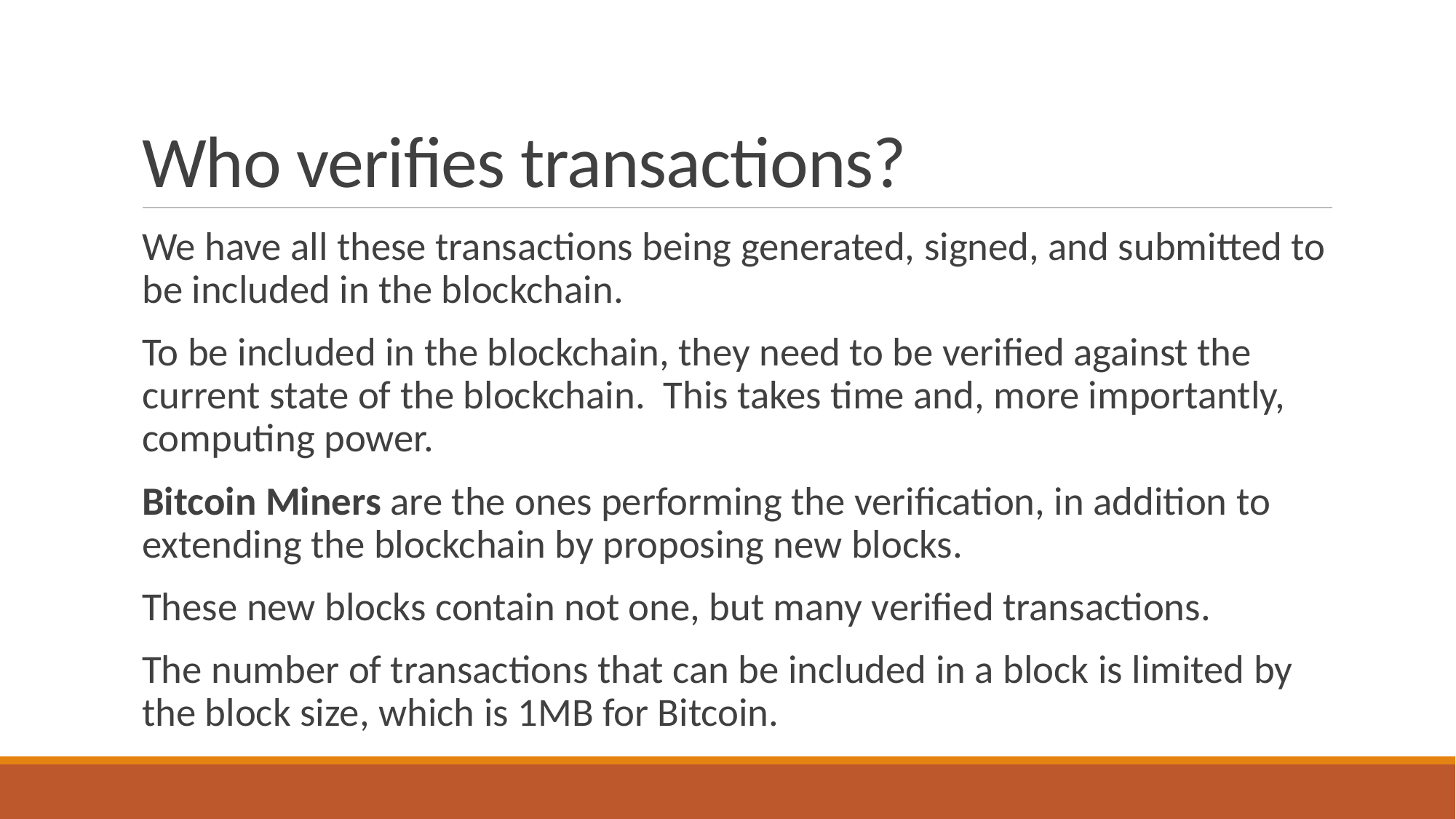

# Who verifies transactions?
We have all these transactions being generated, signed, and submitted to be included in the blockchain.
To be included in the blockchain, they need to be verified against the current state of the blockchain.  This takes time and, more importantly, computing power.
Bitcoin Miners are the ones performing the verification, in addition to extending the blockchain by proposing new blocks.
These new blocks contain not one, but many verified transactions.
The number of transactions that can be included in a block is limited by the block size, which is 1MB for Bitcoin.